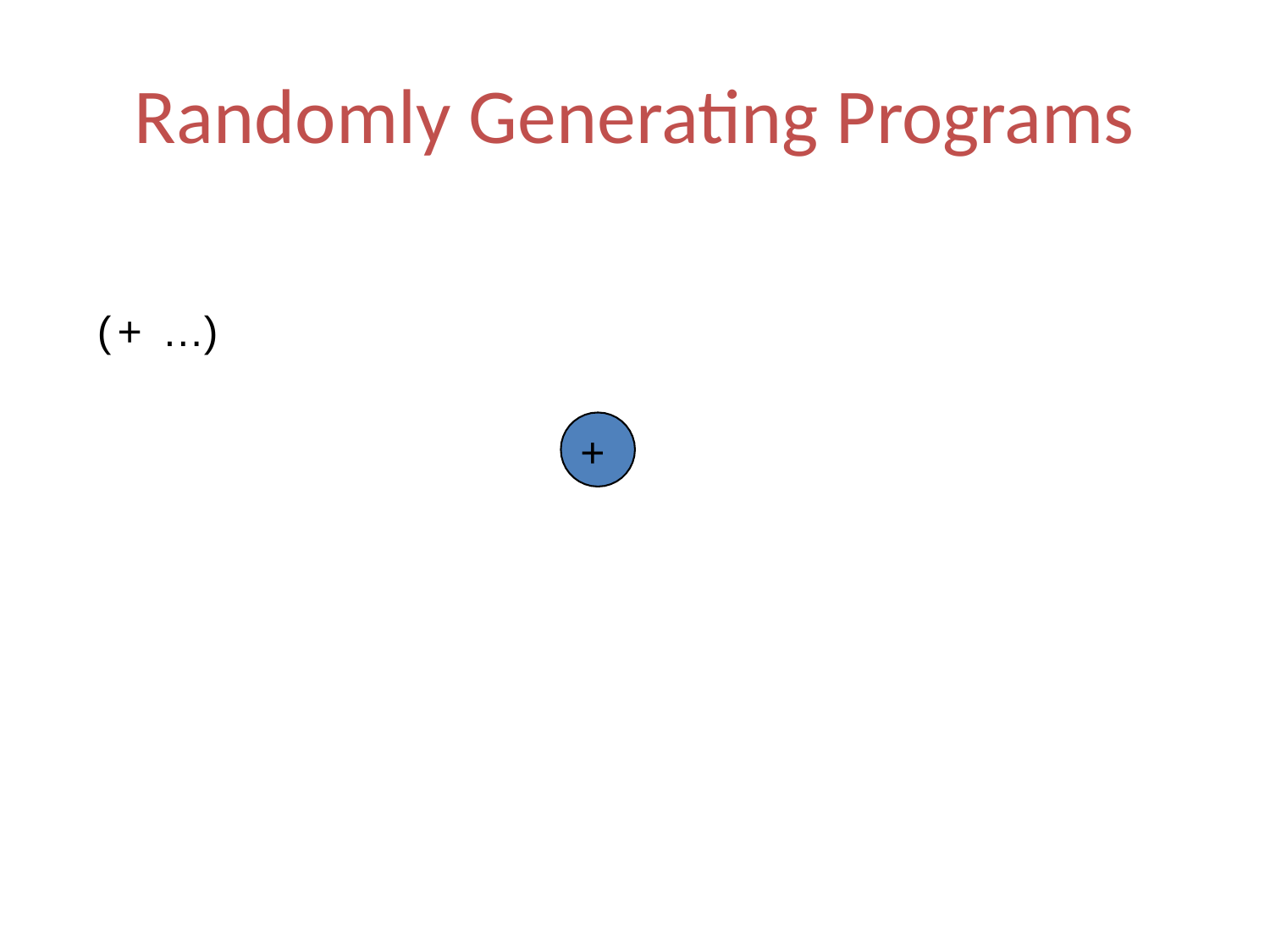

# Randomly Generating Programs
(+ …)

+